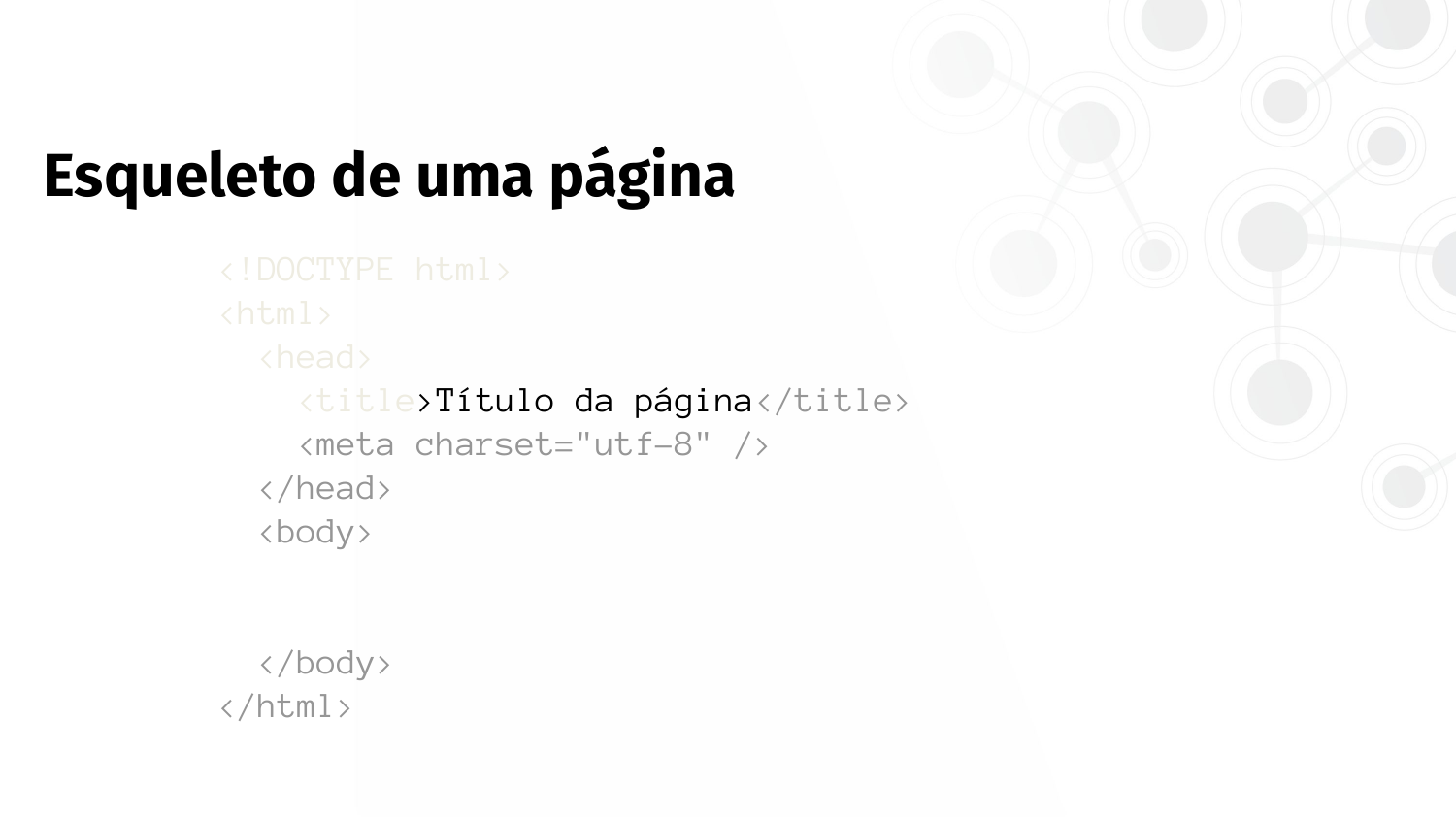

# Esqueleto de uma página
<!DOCTYPE html>
<html>
  <head>
    <title>Título da página</title>
    <meta charset="utf-8" />
  </head>
  <body>

  </body>
</html>